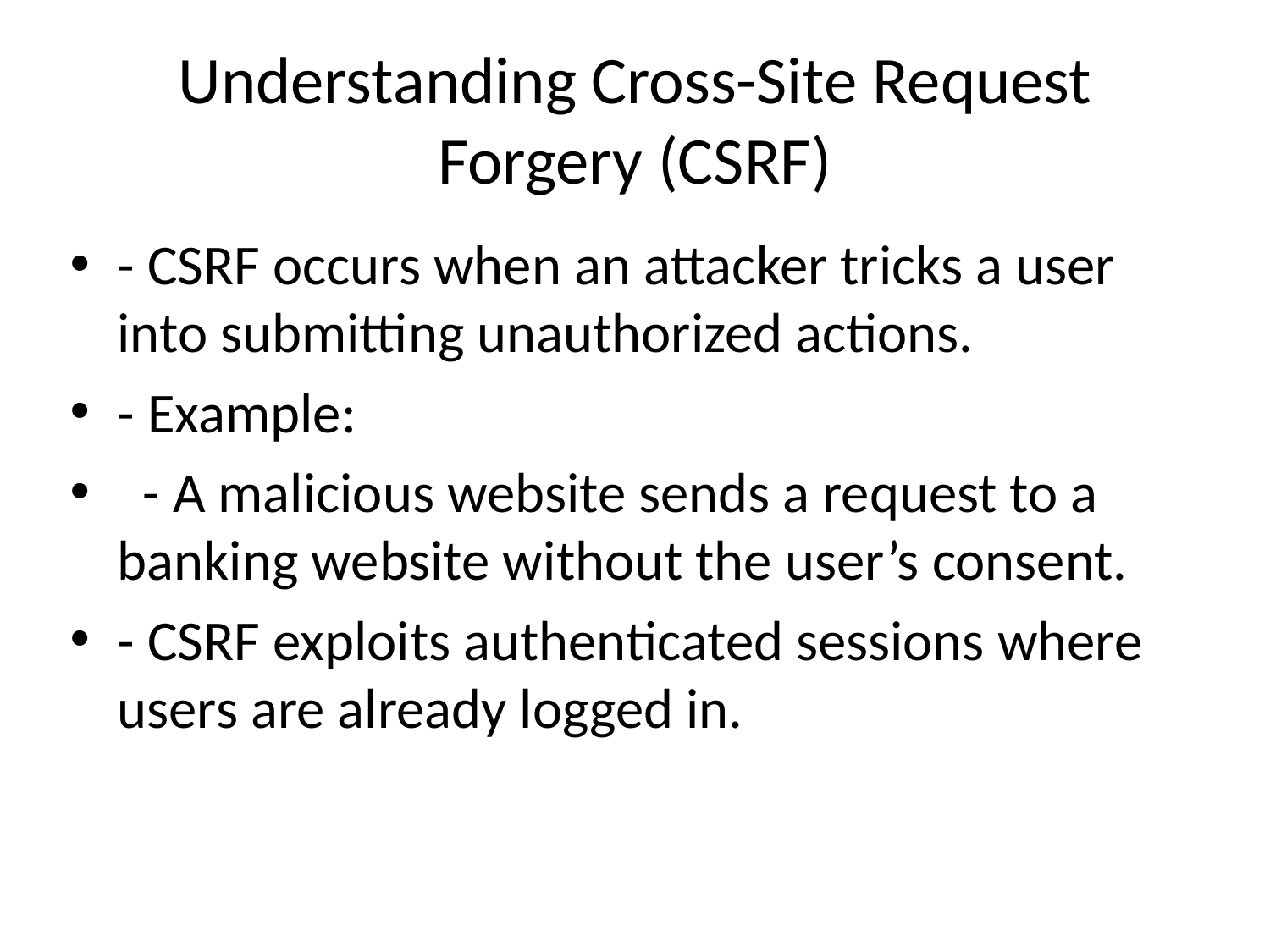

# Understanding Cross-Site Request Forgery (CSRF)
- CSRF occurs when an attacker tricks a user into submitting unauthorized actions.
- Example:
  - A malicious website sends a request to a banking website without the user’s consent.
- CSRF exploits authenticated sessions where users are already logged in.